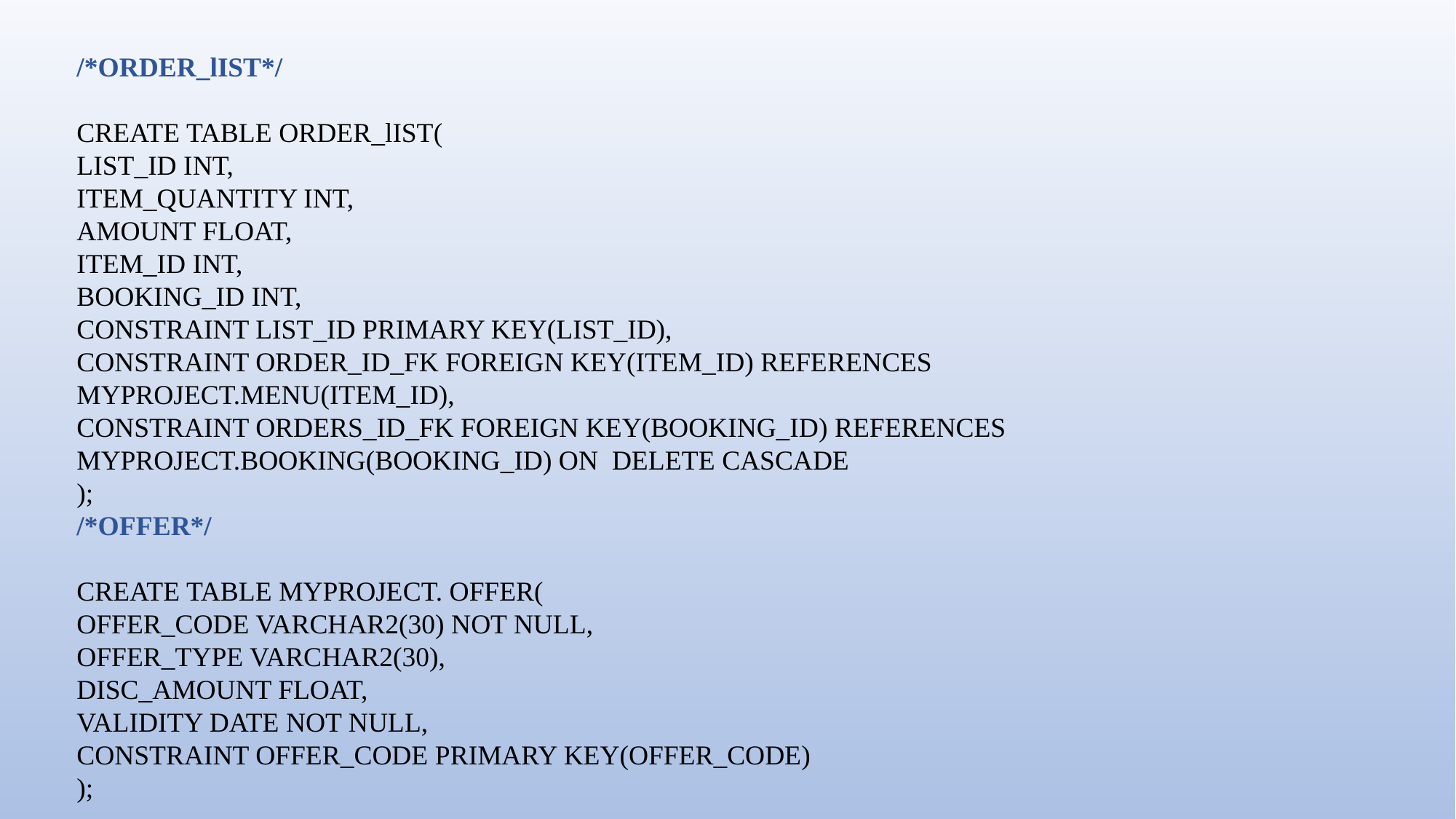

/*ORDER_lIST*/

CREATE TABLE ORDER_lIST(
LIST_ID INT,
ITEM_QUANTITY INT,
AMOUNT FLOAT,
ITEM_ID INT,
BOOKING_ID INT,
CONSTRAINT LIST_ID PRIMARY KEY(LIST_ID),
CONSTRAINT ORDER_ID_FK FOREIGN KEY(ITEM_ID) REFERENCES MYPROJECT.MENU(ITEM_ID),
CONSTRAINT ORDERS_ID_FK FOREIGN KEY(BOOKING_ID) REFERENCES MYPROJECT.BOOKING(BOOKING_ID) ON  DELETE CASCADE
);
/*OFFER*/

CREATE TABLE MYPROJECT. OFFER(
OFFER_CODE VARCHAR2(30) NOT NULL,
OFFER_TYPE VARCHAR2(30),
DISC_AMOUNT FLOAT,
VALIDITY DATE NOT NULL,
CONSTRAINT OFFER_CODE PRIMARY KEY(OFFER_CODE)
);